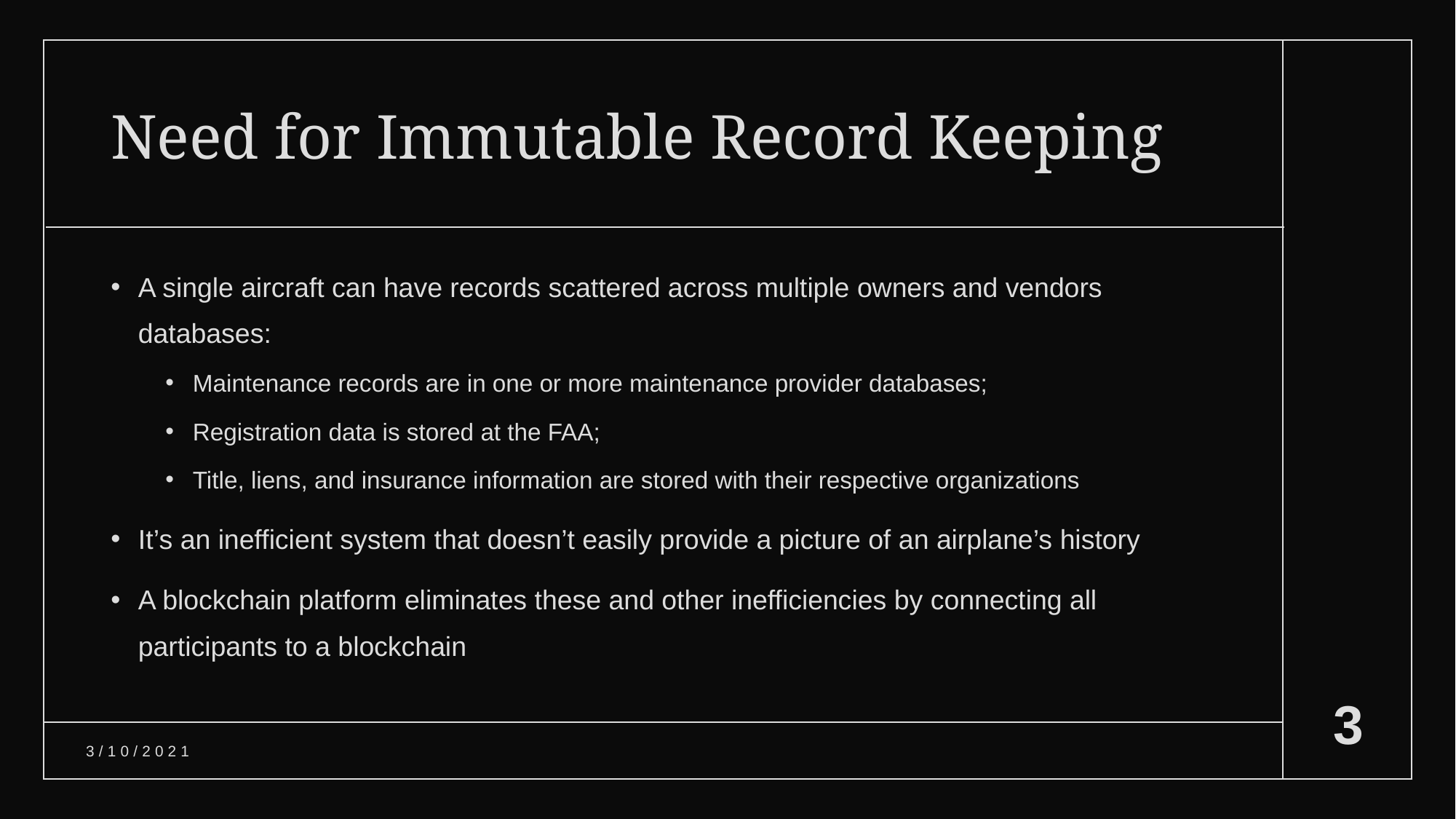

# Need for Immutable Record Keeping
A single aircraft can have records scattered across multiple owners and vendors databases:
Maintenance records are in one or more maintenance provider databases;
Registration data is stored at the FAA;
Title, liens, and insurance information are stored with their respective organizations
It’s an inefficient system that doesn’t easily provide a picture of an airplane’s history
A blockchain platform eliminates these and other inefficiencies by connecting all participants to a blockchain

3
3/10/2021